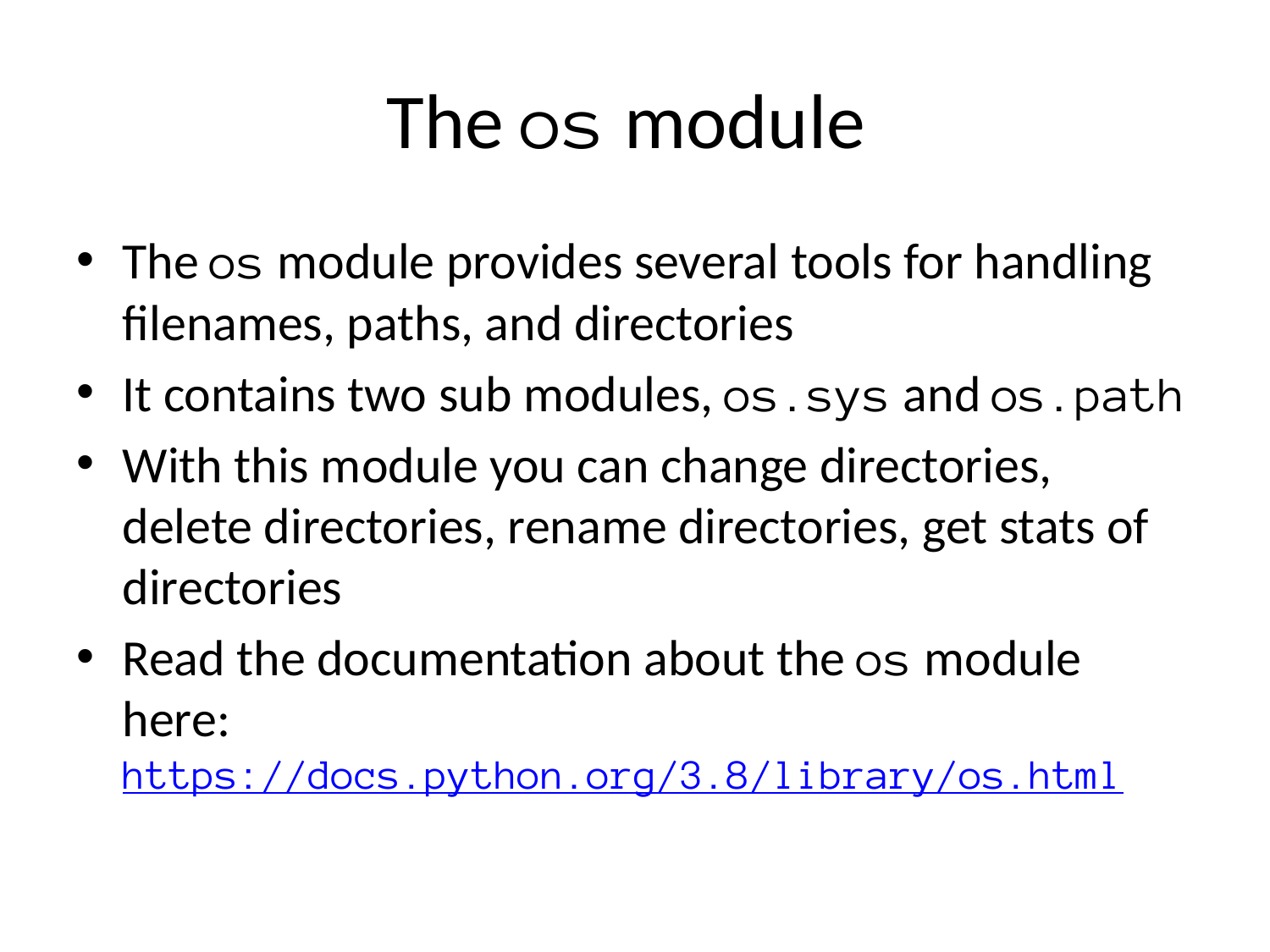

# The os module
The os module provides several tools for handling filenames, paths, and directories
It contains two sub modules, os.sys and os.path
With this module you can change directories, delete directories, rename directories, get stats of directories
Read the documentation about the os module here: https://docs.python.org/3.8/library/os.html